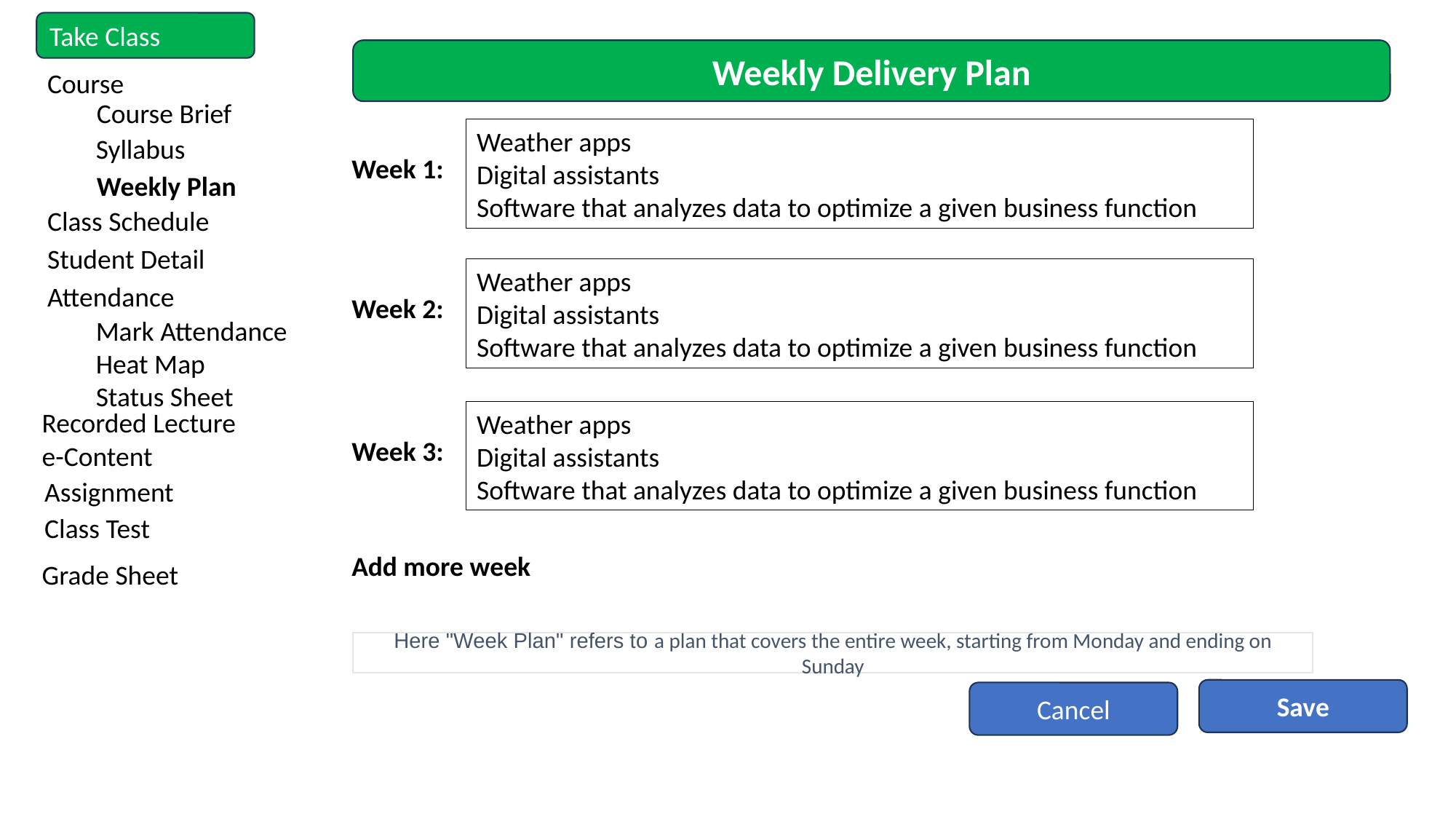

Take Class
Weekly Delivery Plan
Course
Course Brief
Weather apps
Digital assistants
Software that analyzes data to optimize a given business function
Syllabus
Week 1:
Weekly Plan
Class Schedule
Student Detail
Weather apps
Digital assistants
Software that analyzes data to optimize a given business function
Attendance
Week 2:
Mark Attendance
Heat Map
Status Sheet
Recorded Lecture
Weather apps
Digital assistants
Software that analyzes data to optimize a given business function
Week 3:
e-Content
Assignment
Class Test
Add more week
Grade Sheet
Here "Week Plan" refers to a plan that covers the entire week, starting from Monday and ending on Sunday
Save
Cancel